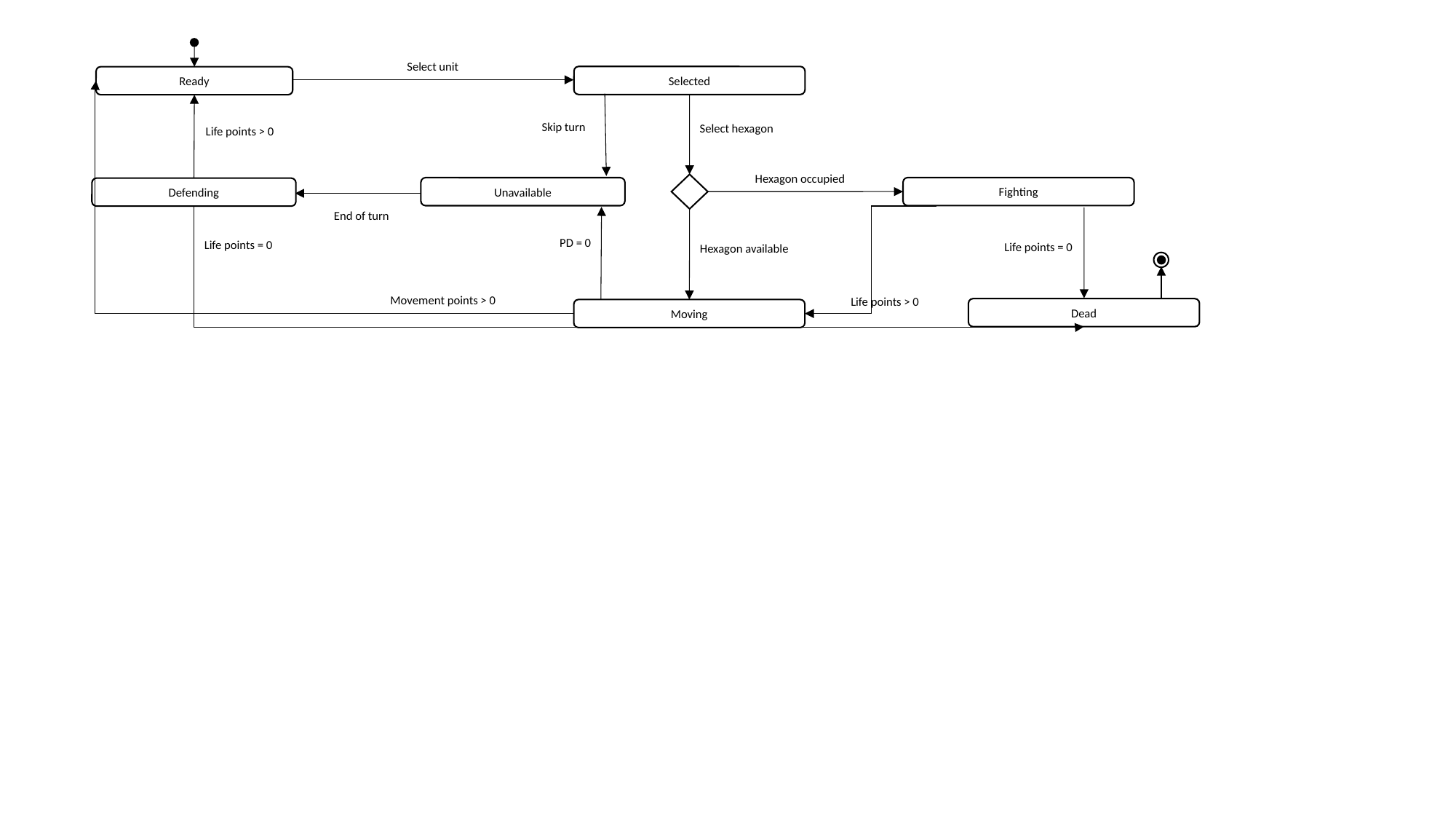

Select unit
Selected
Ready
Skip turn
Select hexagon
Life points > 0
Hexagon occupied

Fighting
Unavailable
Defending
End of turn
PD = 0
Life points = 0
Life points = 0
Hexagon available

Movement points > 0
Life points > 0
Dead
Moving